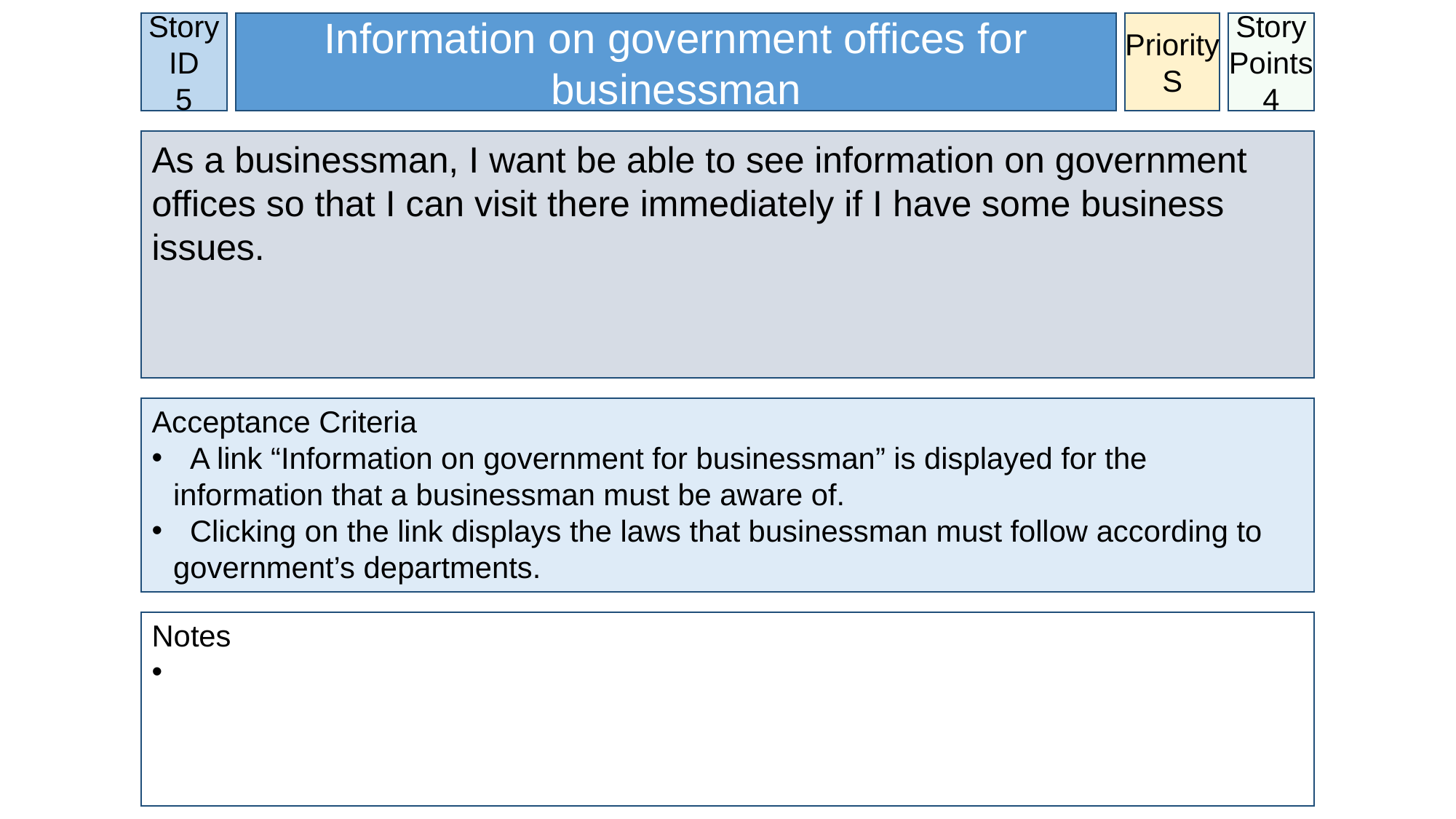

Story ID
5
Information on government offices for businessman
Priority
S
Story Points
4
As a businessman, I want be able to see information on government offices so that I can visit there immediately if I have some business issues.
Acceptance Criteria
  A link “Information on government for businessman” is displayed for the information that a businessman must be aware of.
  Clicking on the link displays the laws that businessman must follow according to government’s departments.
Notes